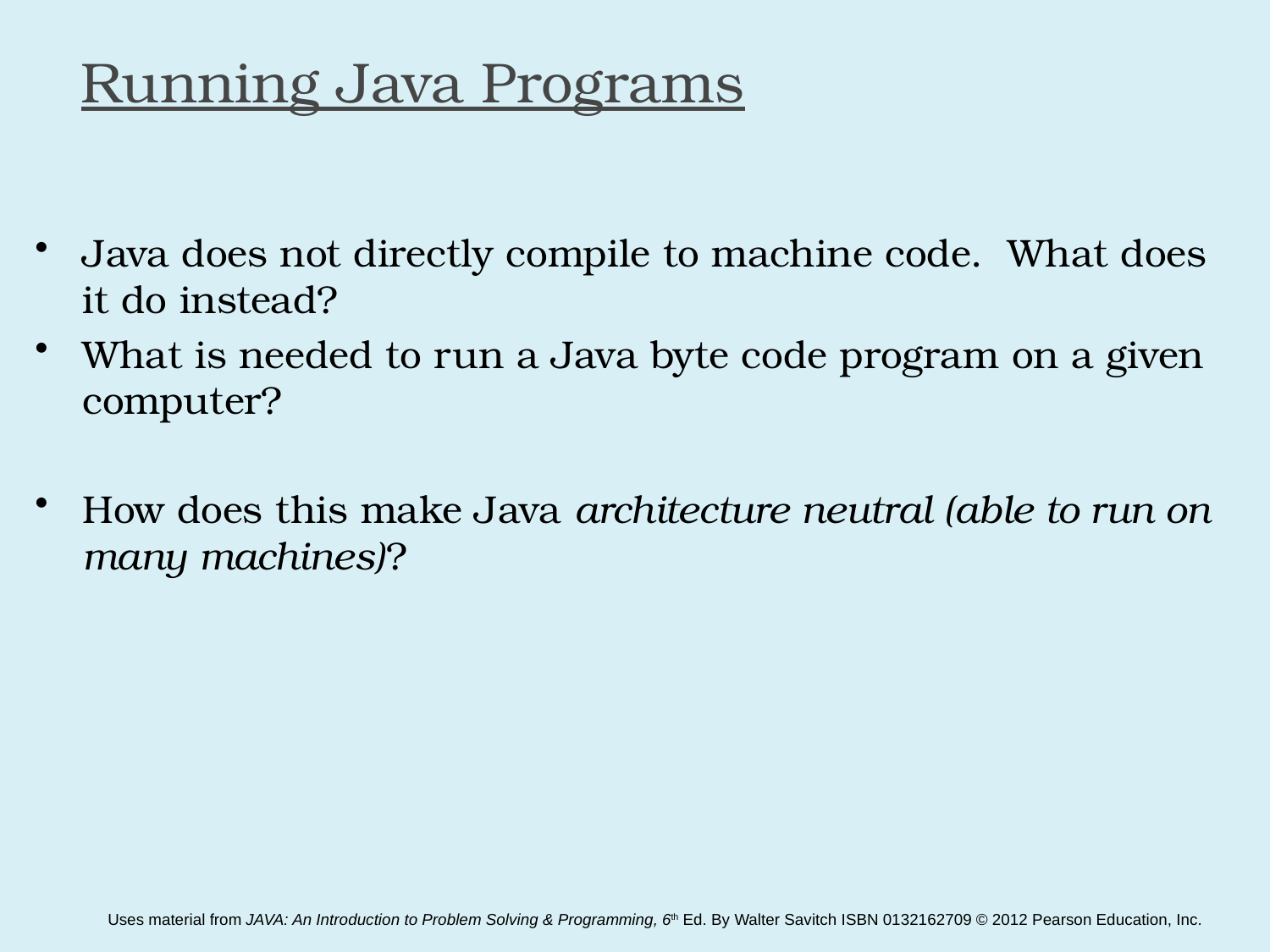

# Running Java Programs
Java does not directly compile to machine code.  What does it do instead?
What is needed to run a Java byte code program on a given computer?

How does this make Java architecture neutral (able to run on many machines)?